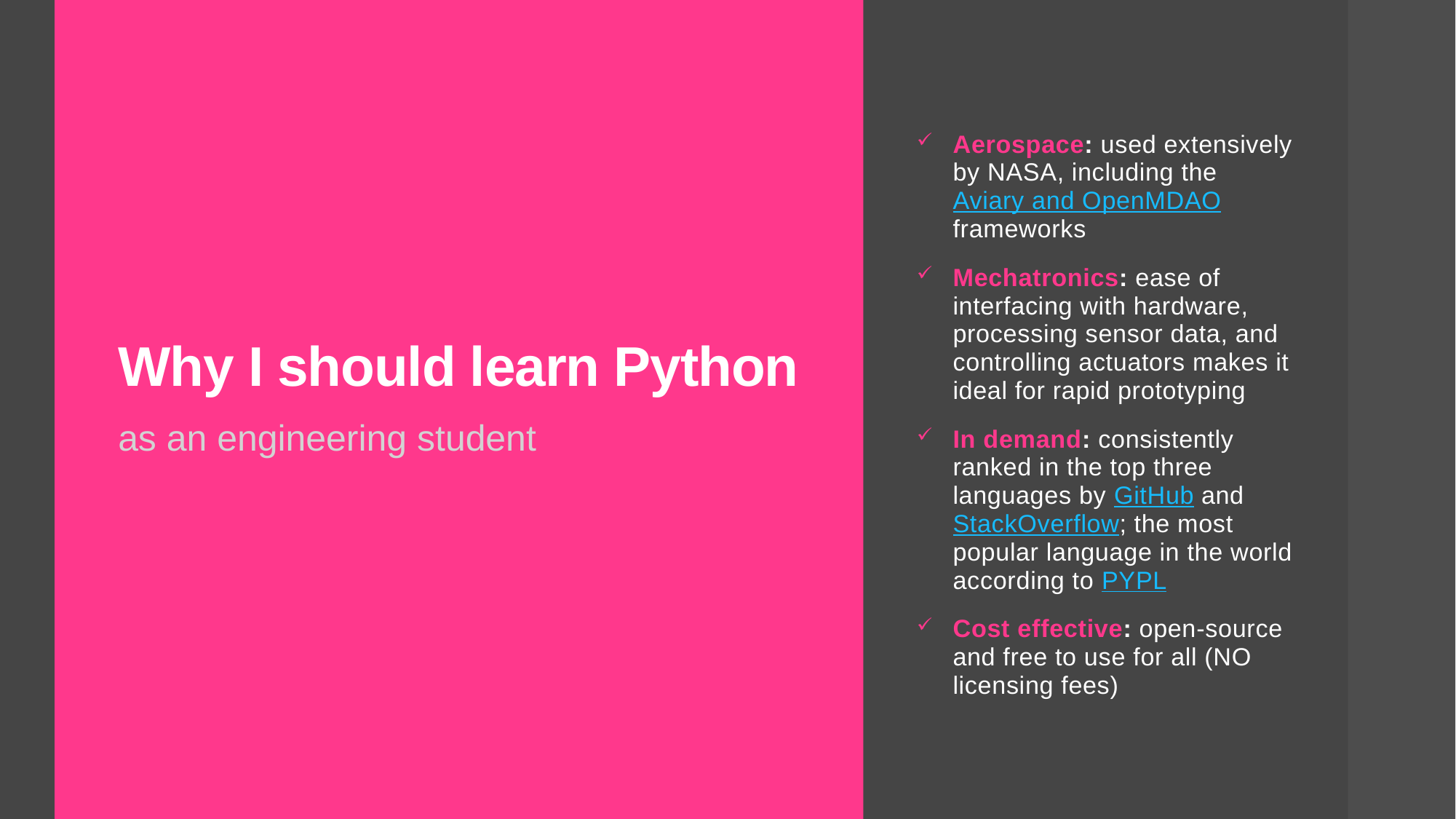

Aerospace: used extensively by NASA, including the Aviary and OpenMDAO frameworks
Mechatronics: ease of interfacing with hardware, processing sensor data, and controlling actuators makes it ideal for rapid prototyping
In demand: consistently ranked in the top three languages by GitHub and StackOverflow; the most popular language in the world according to PYPL
Cost effective: open-source and free to use for all (NO licensing fees)
# Why I should learn Python
as an engineering student